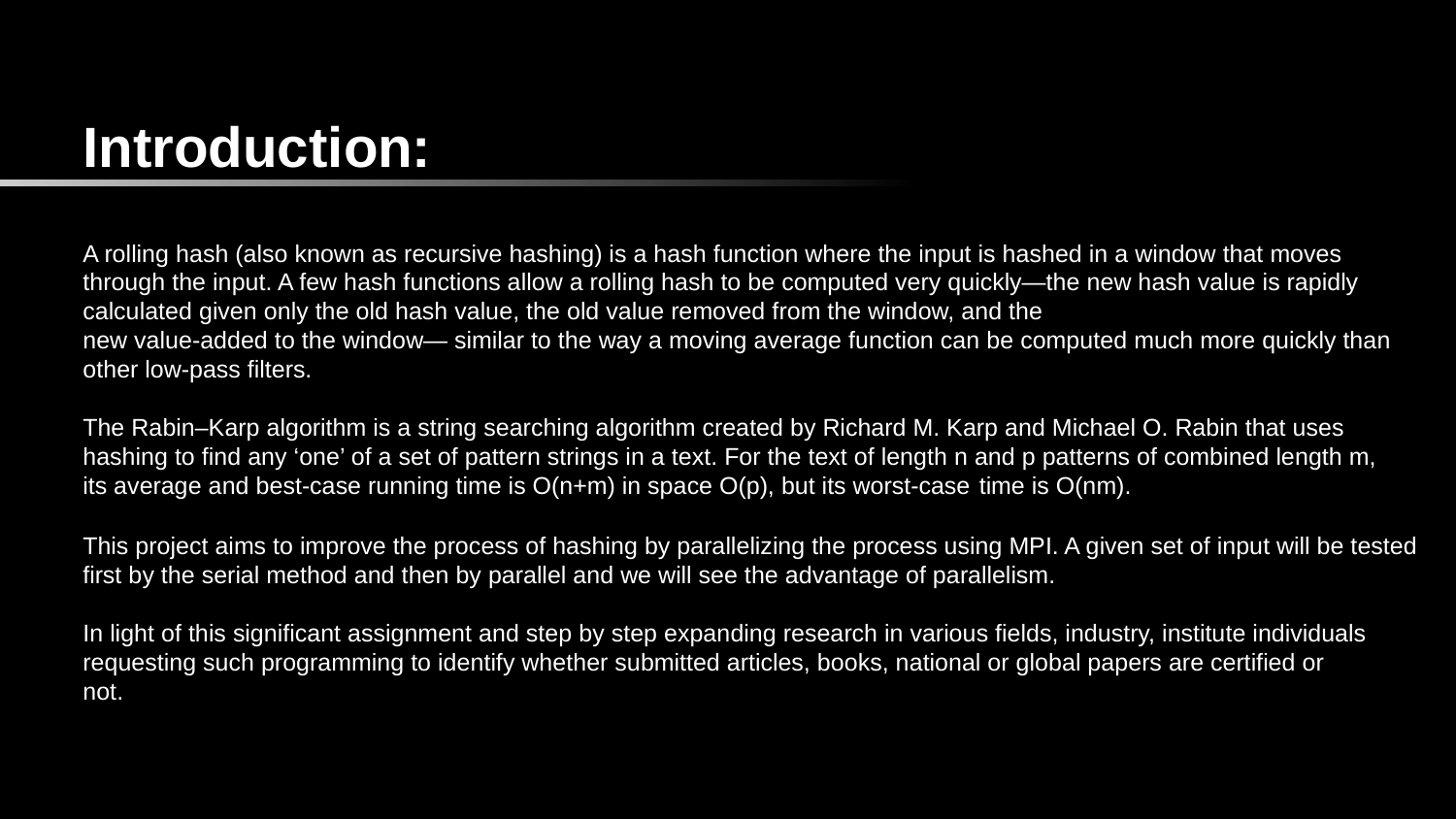

# Introduction:
A rolling hash (also known as recursive hashing) is a hash function where the input is hashed in a window that moves through the input. A few hash functions allow a rolling hash to be computed very quickly—the new hash value is rapidly calculated given only the old hash value, the old value removed from the window, and the
new value-added to the window— similar to the way a moving average function can be computed much more quickly than other low-pass filters.

The Rabin–Karp algorithm is a string searching algorithm created by Richard M. Karp and Michael O. Rabin that uses hashing to find any ‘one’ of a set of pattern strings in a text. For the text of length n and p patterns of combined length m, its average and best-case running time is O(n+m) in space O(p), but its worst-case time is O(nm).
This project aims to improve the process of hashing by parallelizing the process using MPI. A given set of input will be tested first by the serial method and then by parallel and we will see the advantage of parallelism.

In light of this significant assignment and step by step expanding research in various fields, industry, institute individuals requesting such programming to identify whether submitted articles, books, national or global papers are certified or
not.